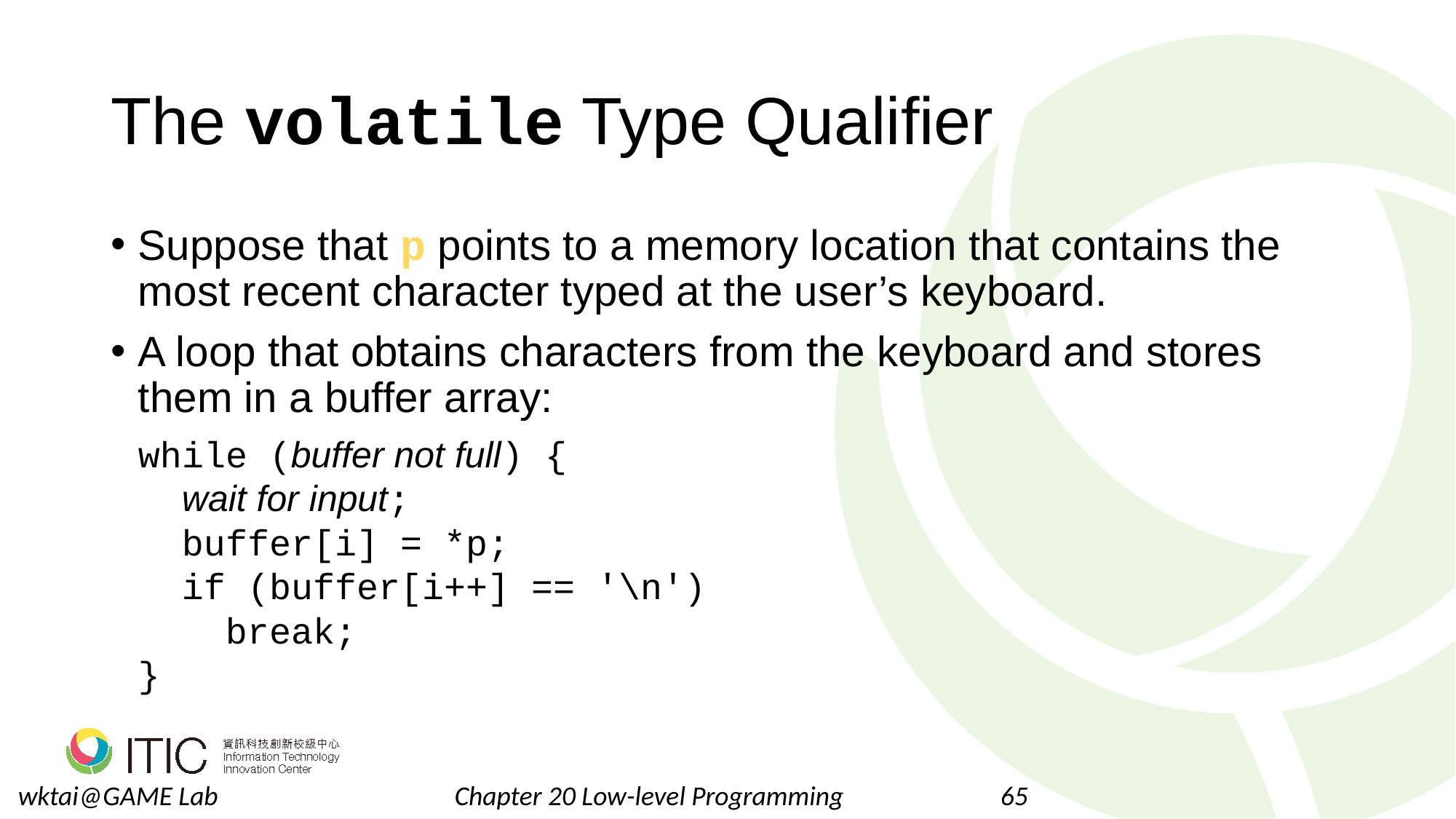

# The volatile Type Qualifier
Suppose that p points to a memory location that contains the most recent character typed at the user’s keyboard.
A loop that obtains characters from the keyboard and stores them in a buffer array:
	while (buffer not full) {
	  wait for input;
	  buffer[i] = *p;
	  if (buffer[i++] == '\n')
	    break;
	}